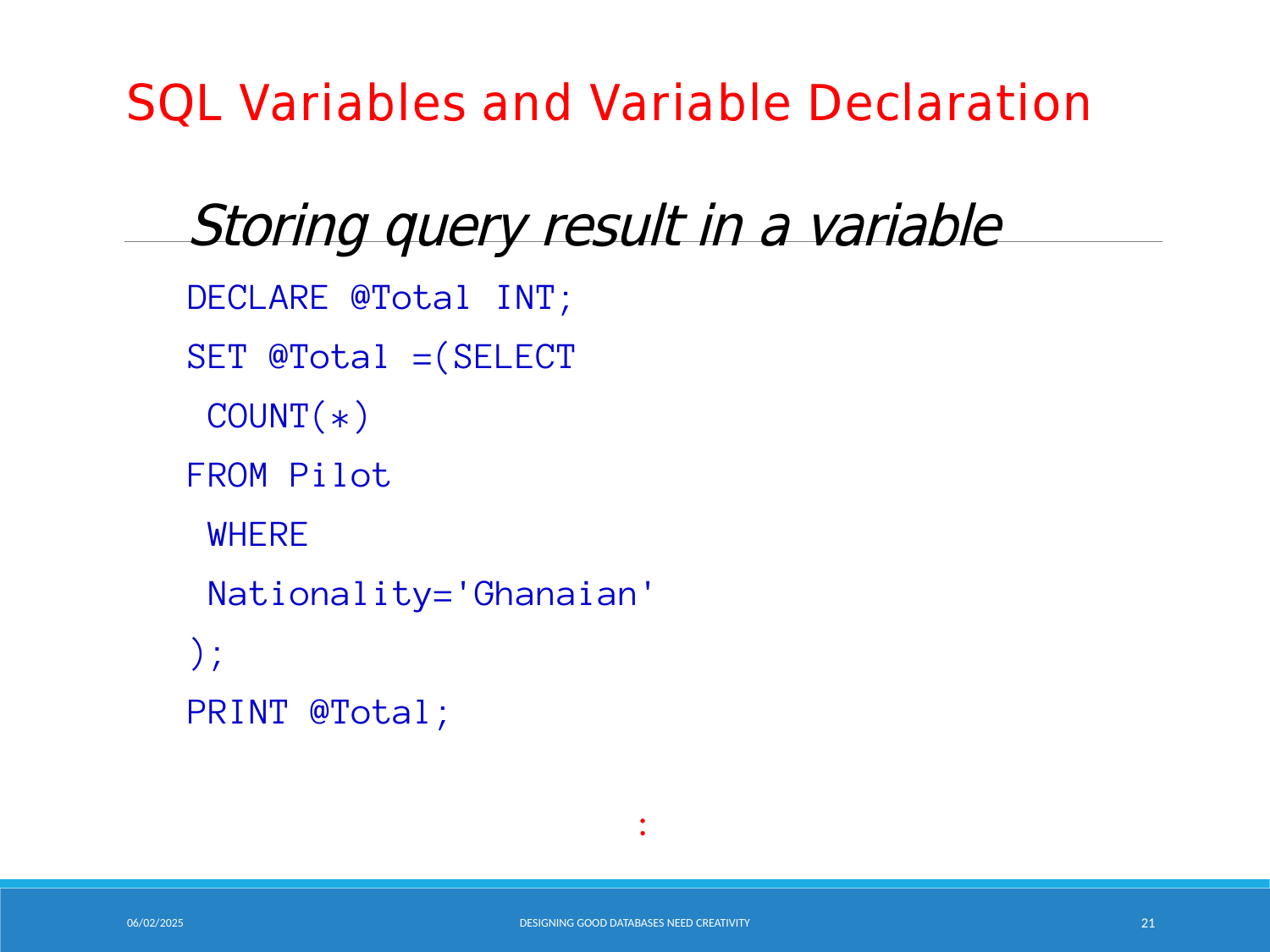

# SQL Variables and Variable Declaration
Storing query result in a variable
DECLARE @Total INT;
SET @Total =(SELECT
 COUNT(*)
FROM Pilot
 WHERE
 Nationality='Ghanaian'
);
PRINT @Total;

:

06/02/2025
Designing Good Databases need Creativity
21